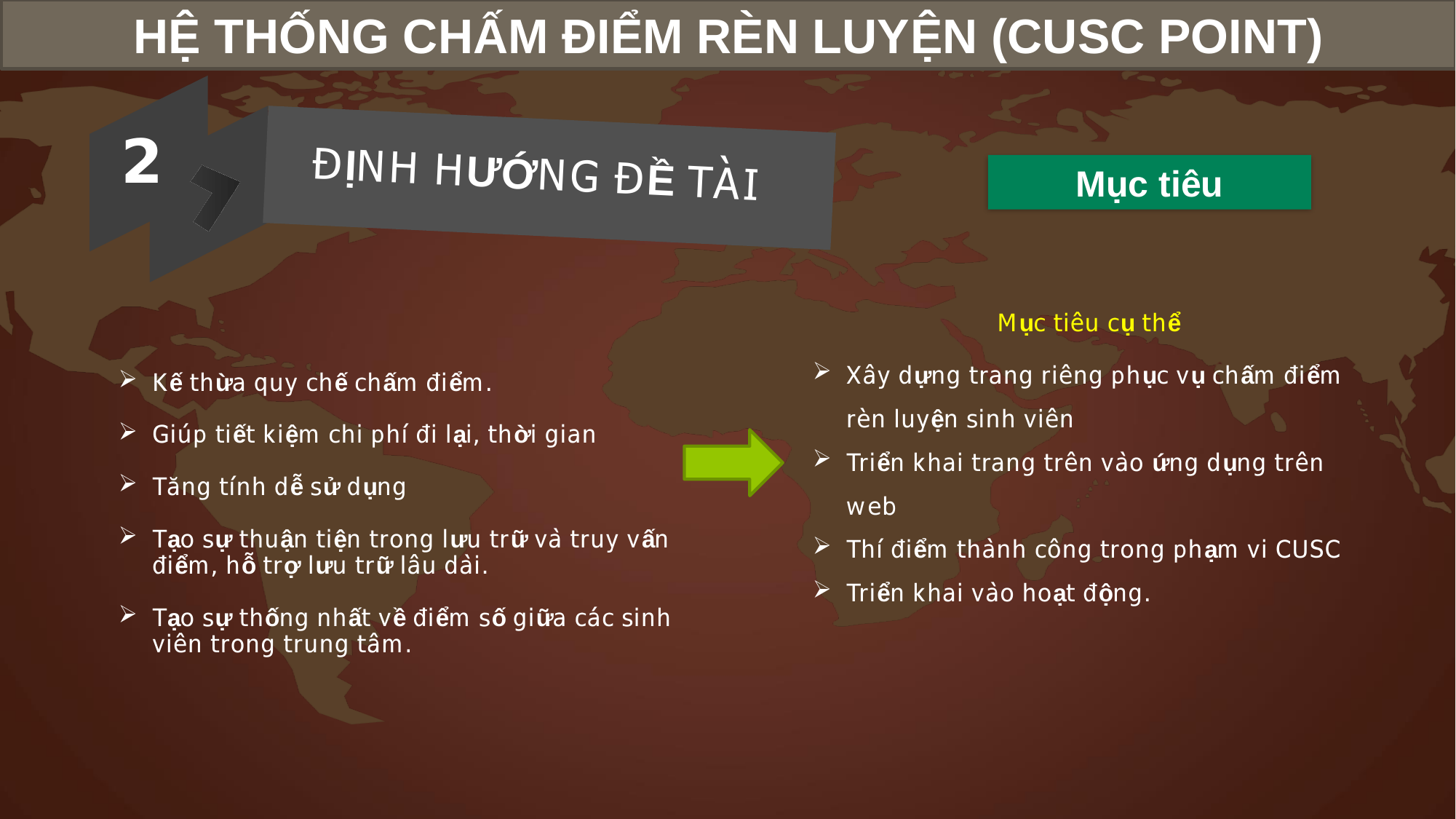

HỆ THỐNG CHẤM ĐIỂM RÈN LUYỆN (CUSC POINT)

2
ĐỊNH HƯỚNG ĐỀ TÀI
Mục tiêu
Mục tiêu cụ thể
Xây dựng trang riêng phục vụ chấm điểm rèn luyện sinh viên
Triển khai trang trên vào ứng dụng trên web
Thí điểm thành công trong phạm vi CUSC
Triển khai vào hoạt động.

Kế thừa quy chế chấm điểm.

Giúp tiết kiệm chi phí đi lại, thời gian

Tăng tính dễ sử dụng

Tạo sự thuận tiện trong lưu trữ và truy vấn điểm, hỗ trợ lưu trữ lâu dài.

Tạo sự thống nhất về điểm số giữa các sinh viên trong trung tâm.